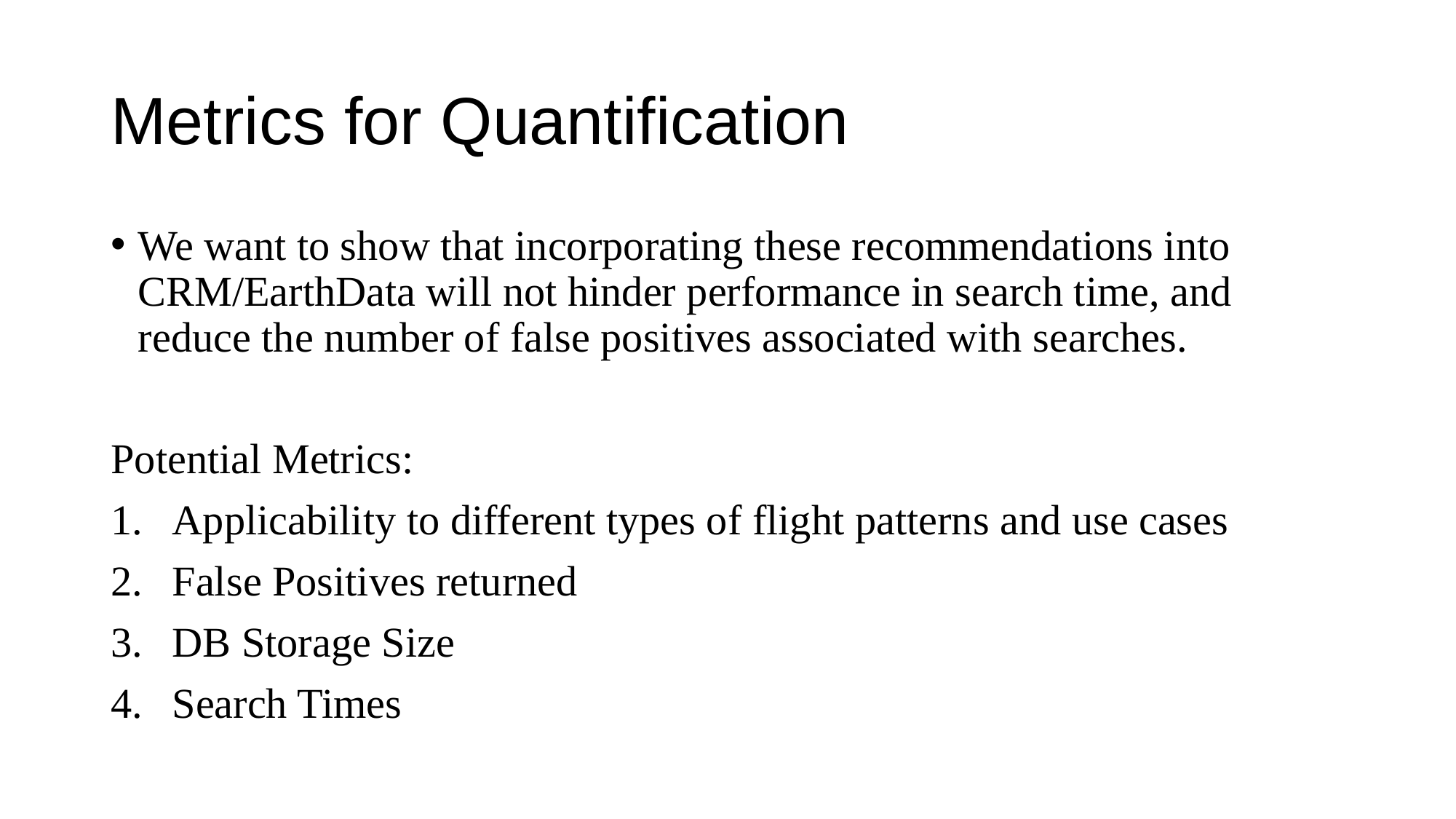

# Metrics for Quantification
We want to show that incorporating these recommendations into CRM/EarthData will not hinder performance in search time, and reduce the number of false positives associated with searches.

Potential Metrics:
Applicability to different types of flight patterns and use cases
False Positives returned
DB Storage Size
Search Times